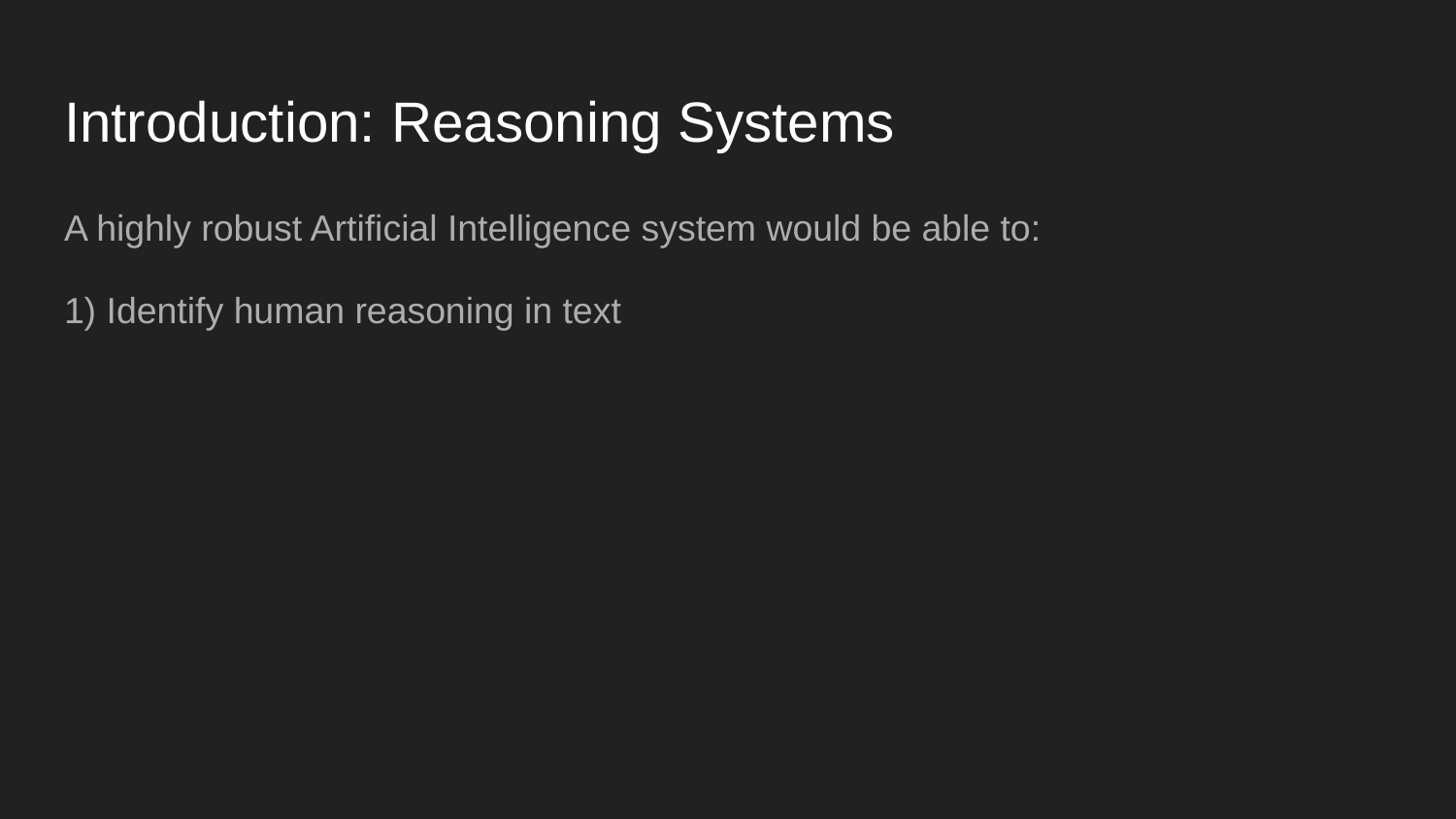

# Introduction: Reasoning Systems

A highly robust Artificial Intelligence system would be able to:
1) Identify human reasoning in text